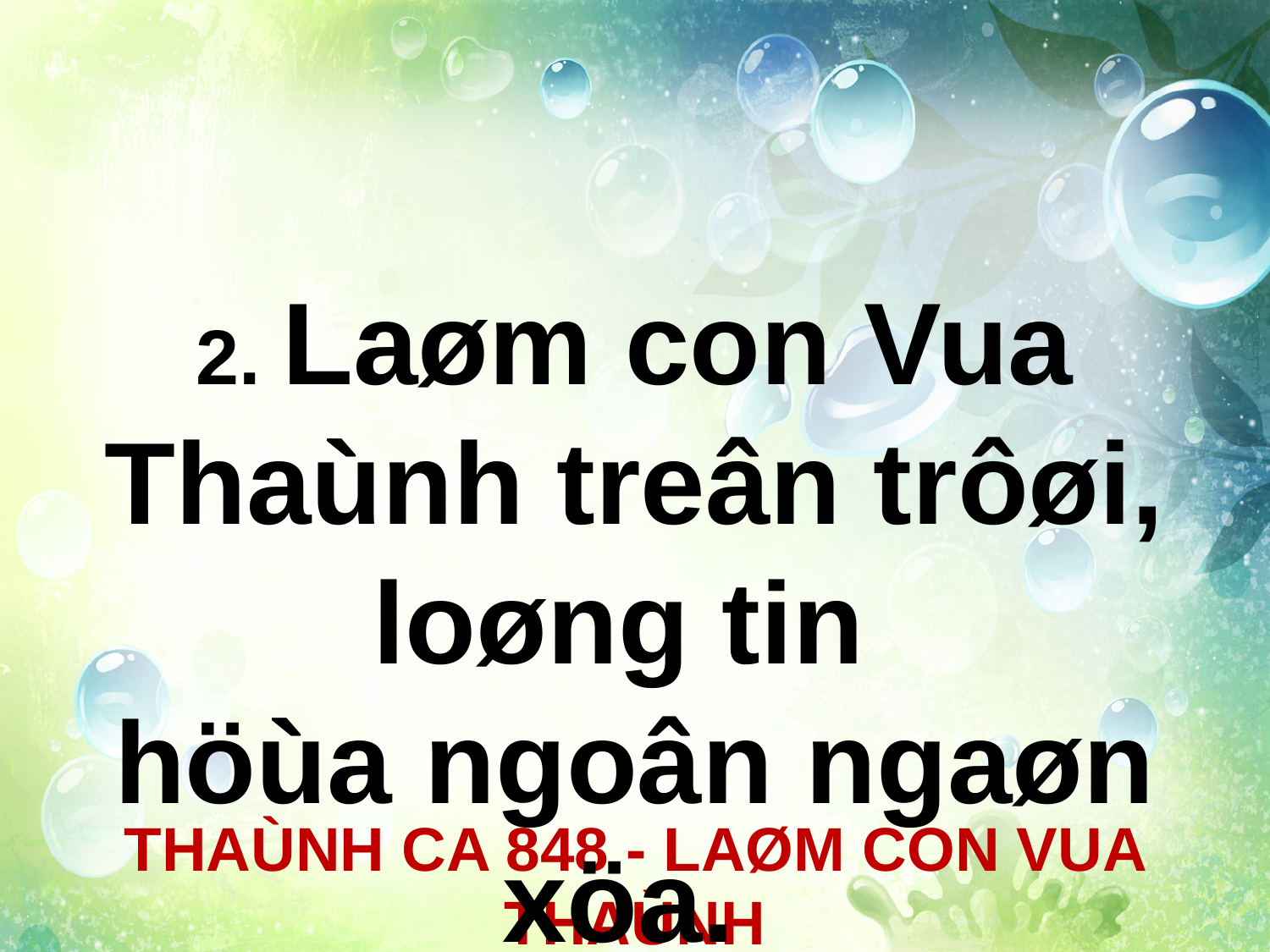

2. Laøm con Vua Thaùnh treân trôøi, loøng tin
höùa ngoân ngaøn xöa.
THAÙNH CA 848 - LAØM CON VUA THAÙNH